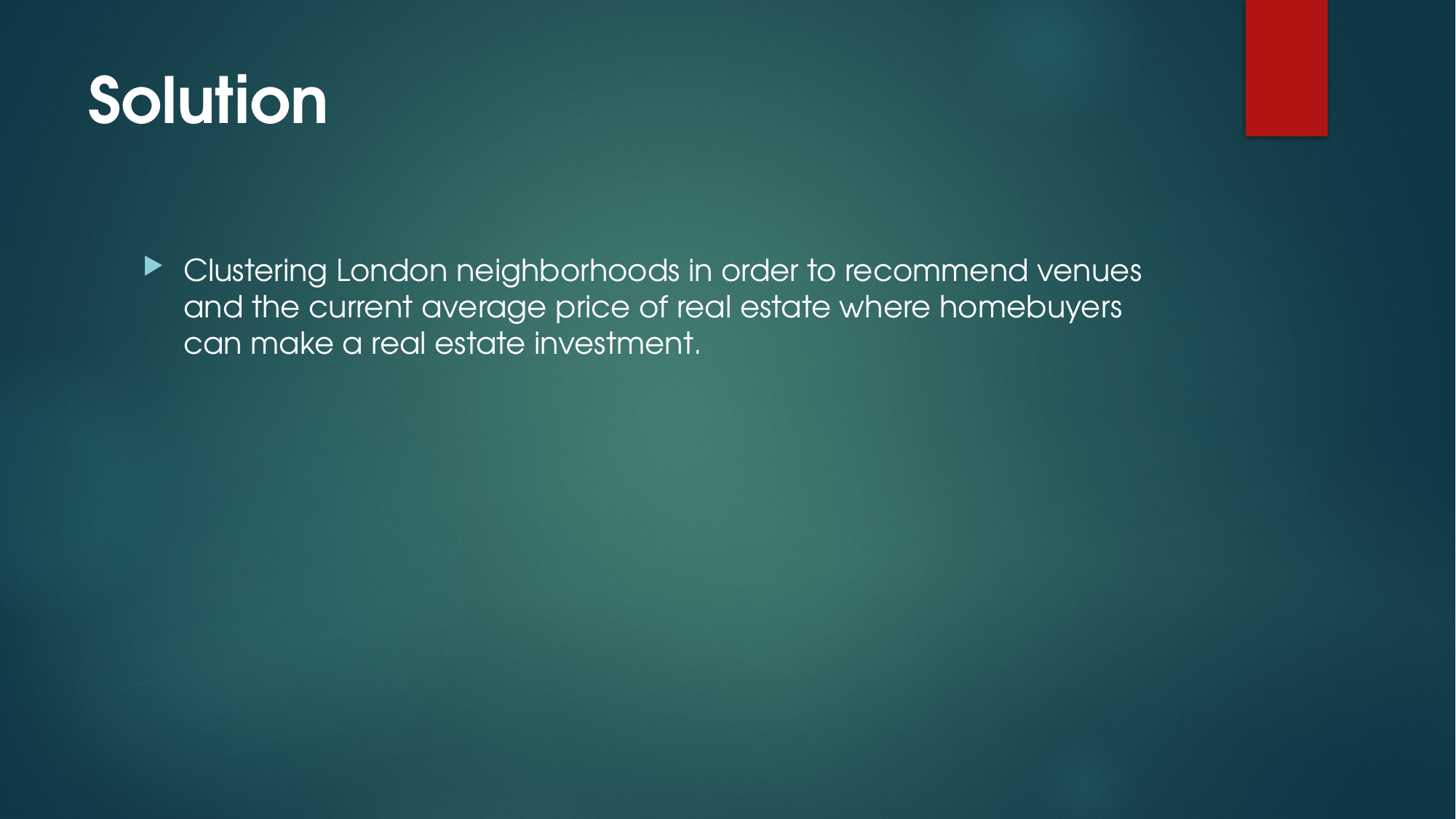

# Solution
Clustering London neighborhoods in order to recommend venues and the current average price of real estate where homebuyers can make a real estate investment.